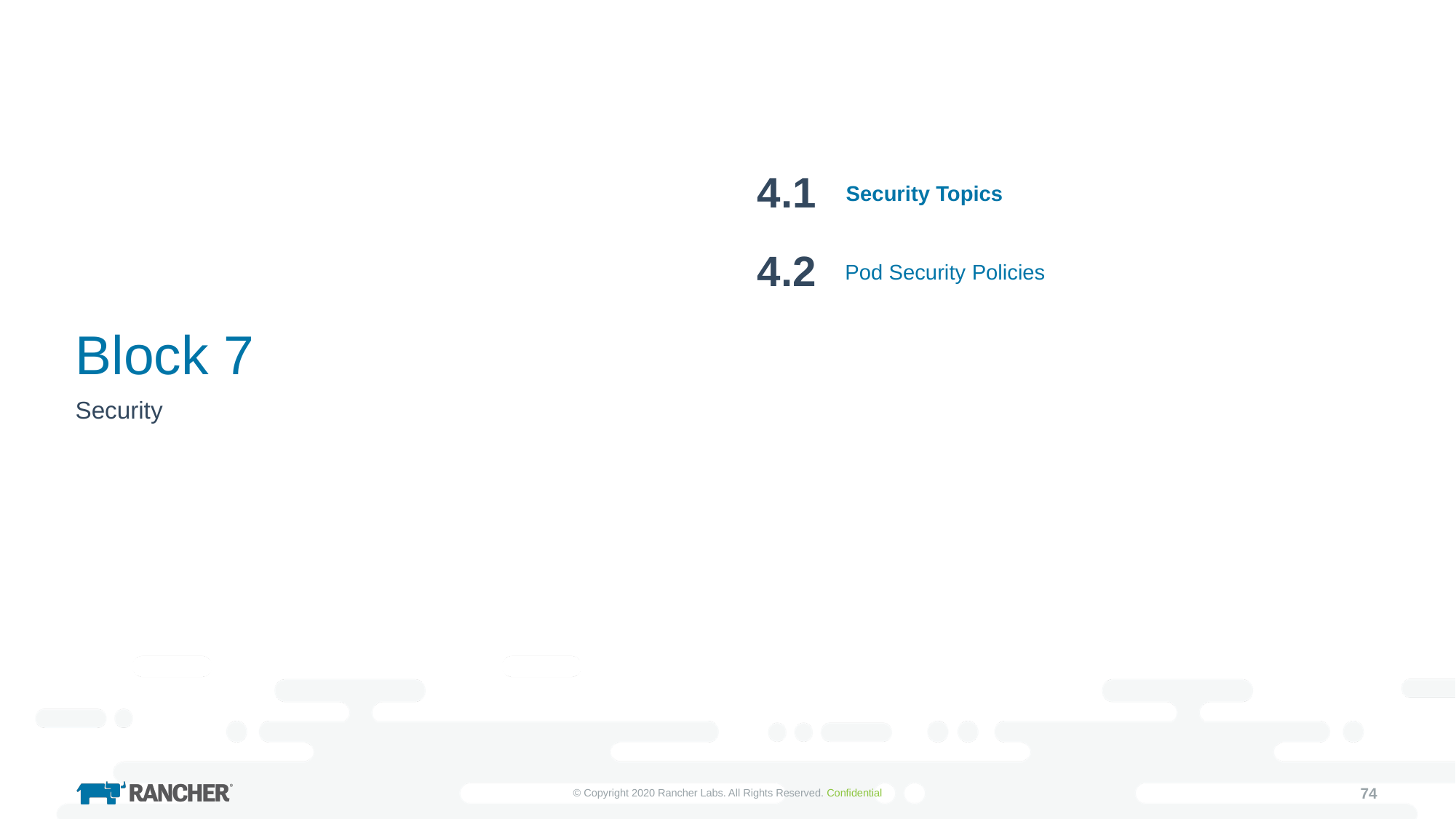

4.1
Security Topics

4.2
Pod Security Policies

# Block 7
Security